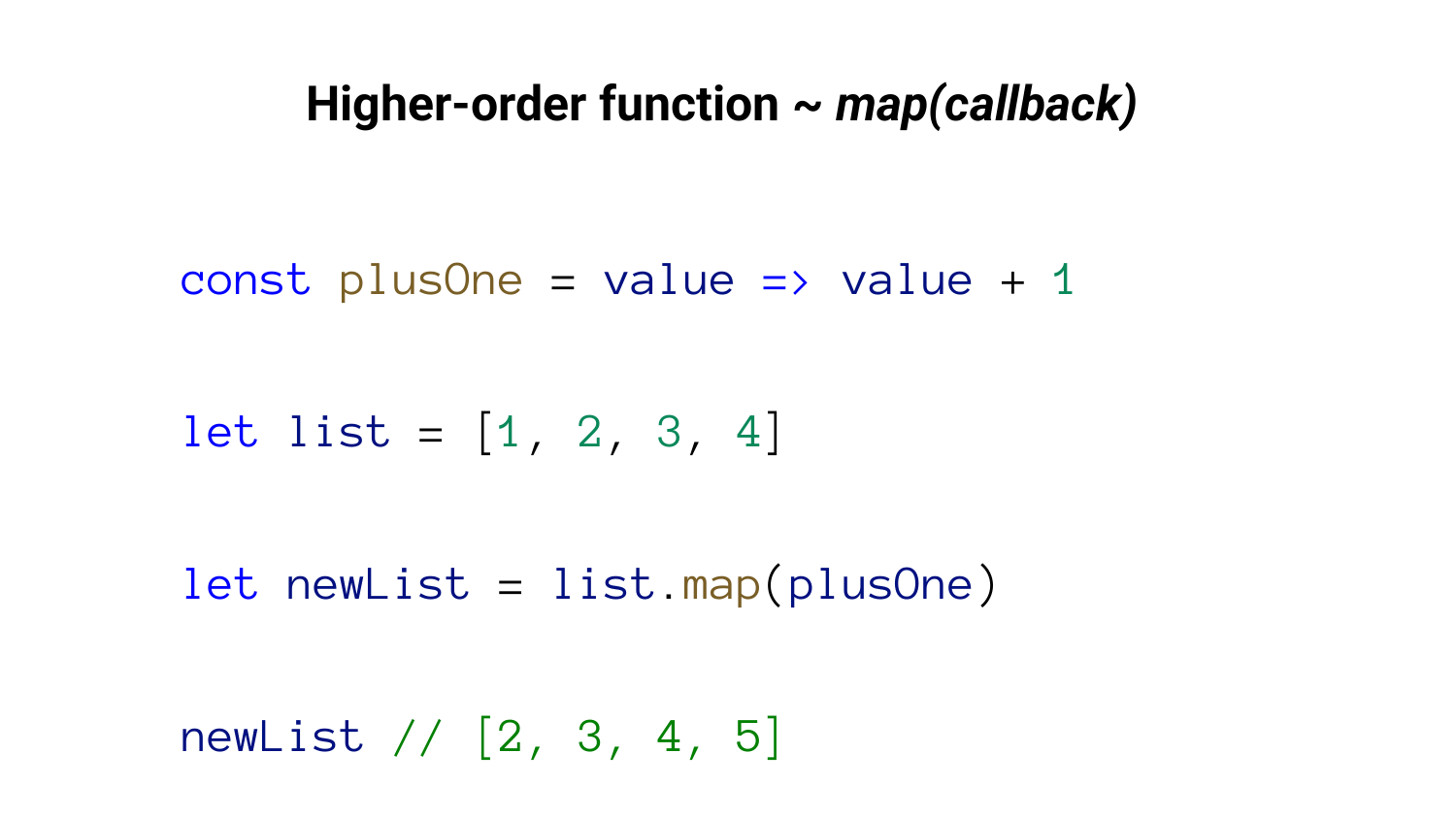

Higher-order function ~ map(callback)
const plusOne = value => value + 1

let list = [1, 2, 3, 4]

let newList = list.map(plusOne)

newList // [2, 3, 4, 5]